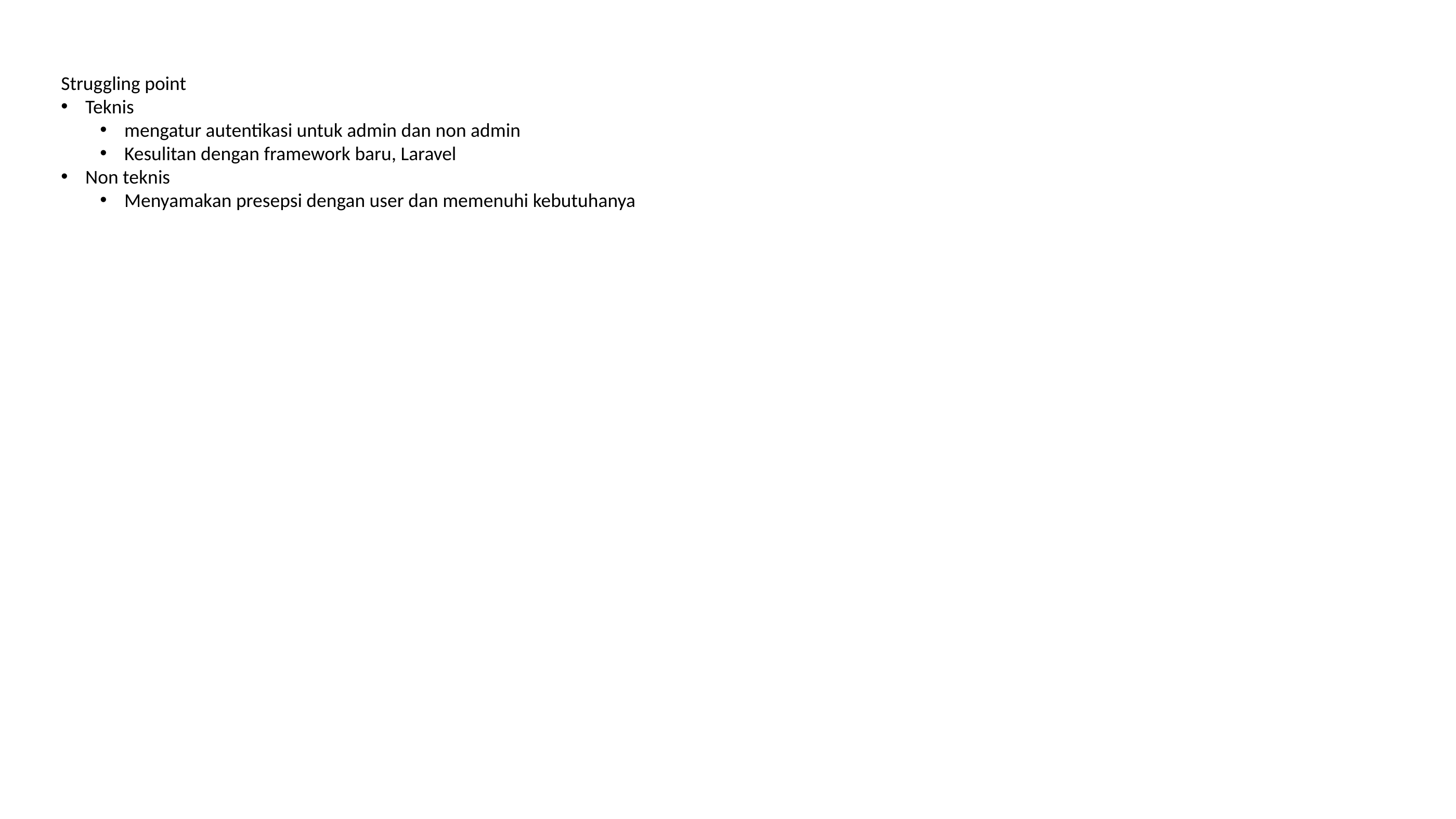

Struggling point
Teknis
mengatur autentikasi untuk admin dan non admin
Kesulitan dengan framework baru, Laravel
Non teknis
Menyamakan presepsi dengan user dan memenuhi kebutuhanya